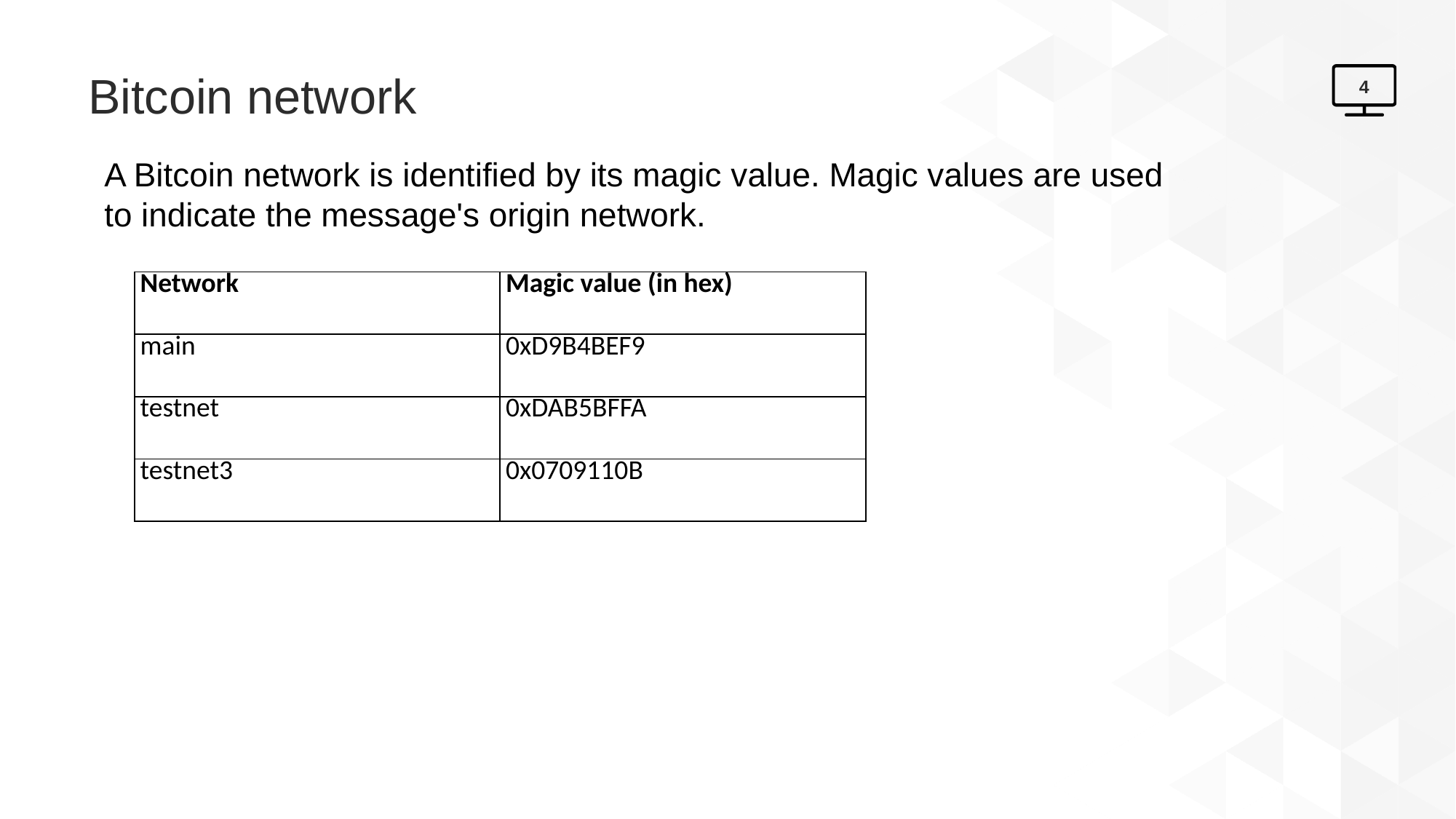

# Bitcoin network
4
A Bitcoin network is identified by its magic value. Magic values are used to indicate the message's origin network.
| Network | Magic value (in hex) |
| --- | --- |
| main | 0xD9B4BEF9 |
| testnet | 0xDAB5BFFA |
| testnet3 | 0x0709110B |